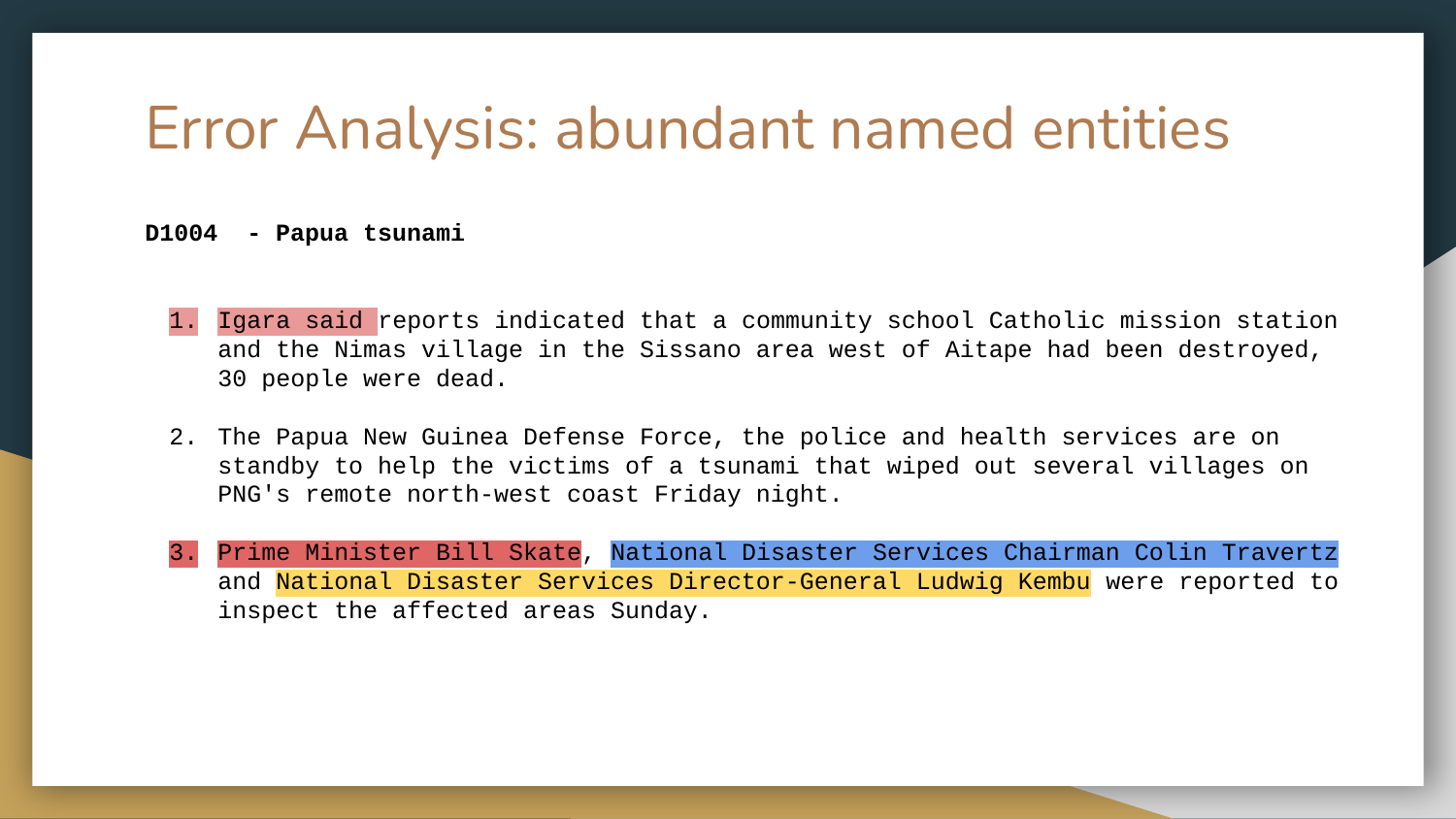

# Error Analysis: abundant named entities
D1004  - Papua tsunami

Igara said reports indicated that a community school Catholic mission station and the Nimas village in the Sissano area west of Aitape had been destroyed, 30 people were dead.

The Papua New Guinea Defense Force, the police and health services are on standby to help the victims of a tsunami that wiped out several villages on PNG's remote north-west coast Friday night.

Prime Minister Bill Skate, National Disaster Services Chairman Colin Travertz and National Disaster Services Director-General Ludwig Kembu were reported to inspect the affected areas Sunday.